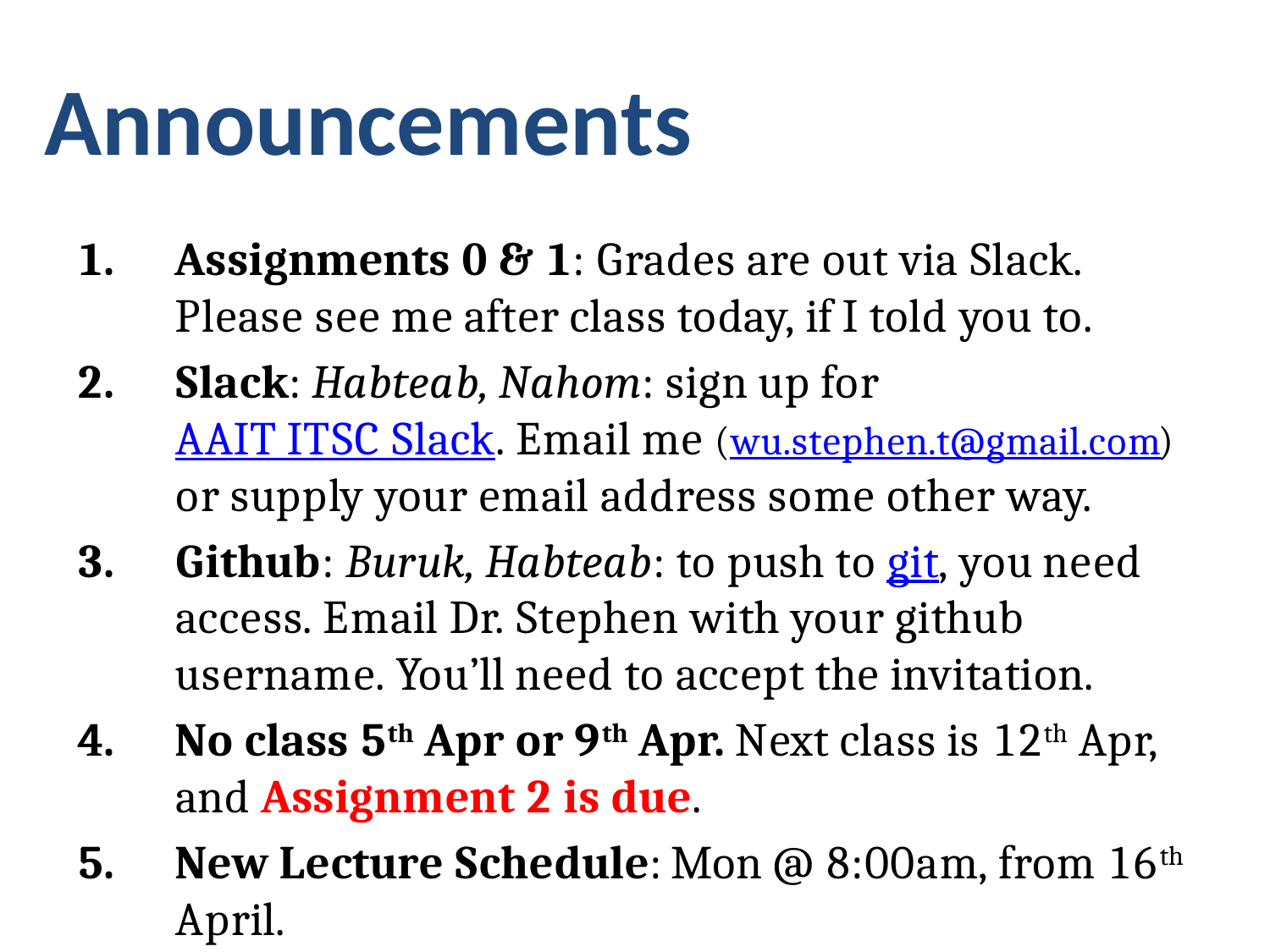

# Announcements
Assignments 0 & 1: Grades are out via Slack. Please see me after class today, if I told you to.
Slack: Habteab, Nahom: sign up for AAIT ITSC Slack. Email me (wu.stephen.t@gmail.com) or supply your email address some other way.
Github: Buruk, Habteab: to push to git, you need access. Email Dr. Stephen with your github username. You’ll need to accept the invitation.
No class 5th Apr or 9th Apr. Next class is 12th Apr, and Assignment 2 is due.
New Lecture Schedule: Mon @ 8:00am, from 16th April.